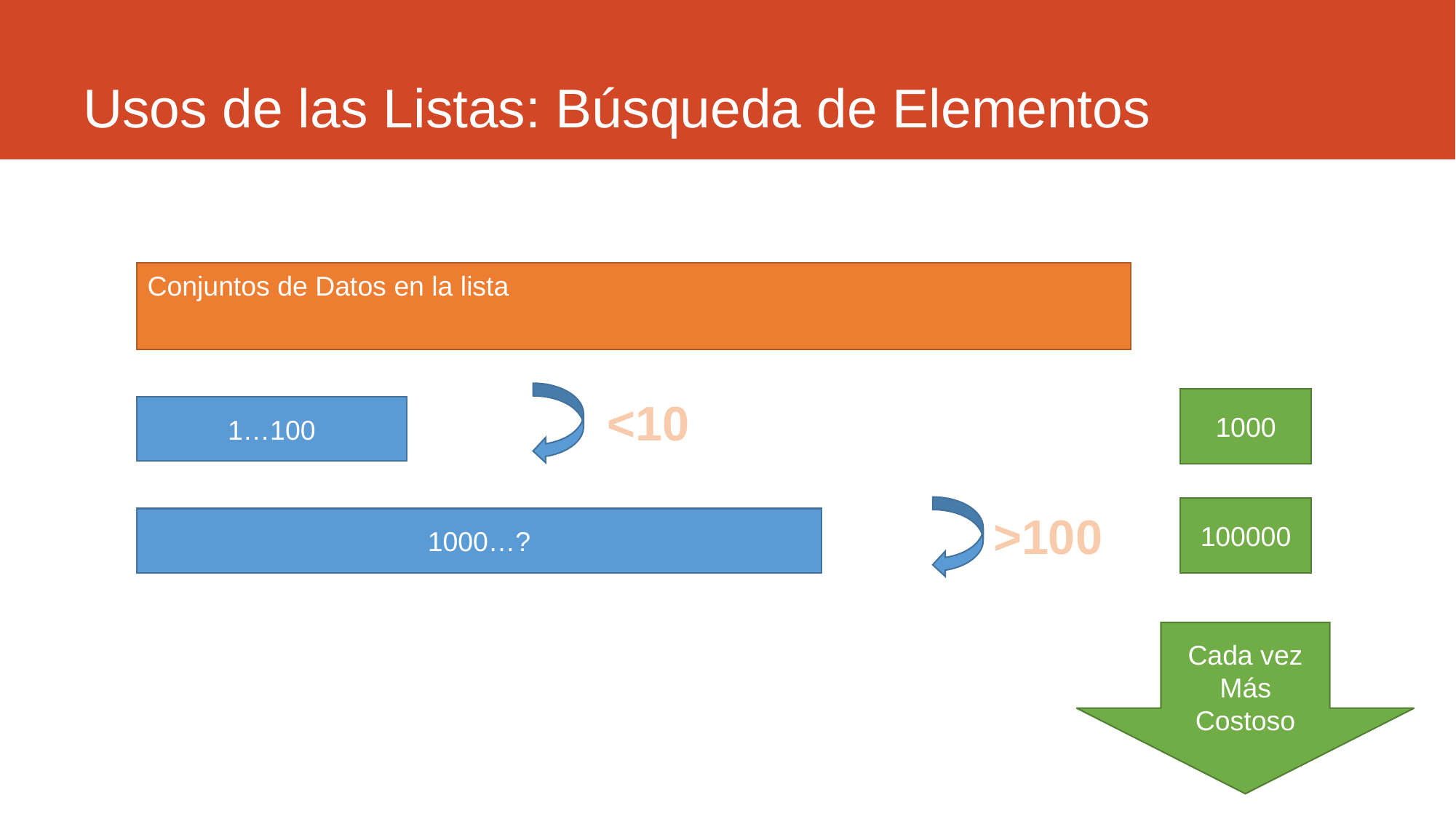

# Usos de las Listas: Búsqueda de Elementos
Conjuntos de Datos en la lista

<10
1000
1…100

100000
>100
1000…?
Cada vez
Más
Costoso